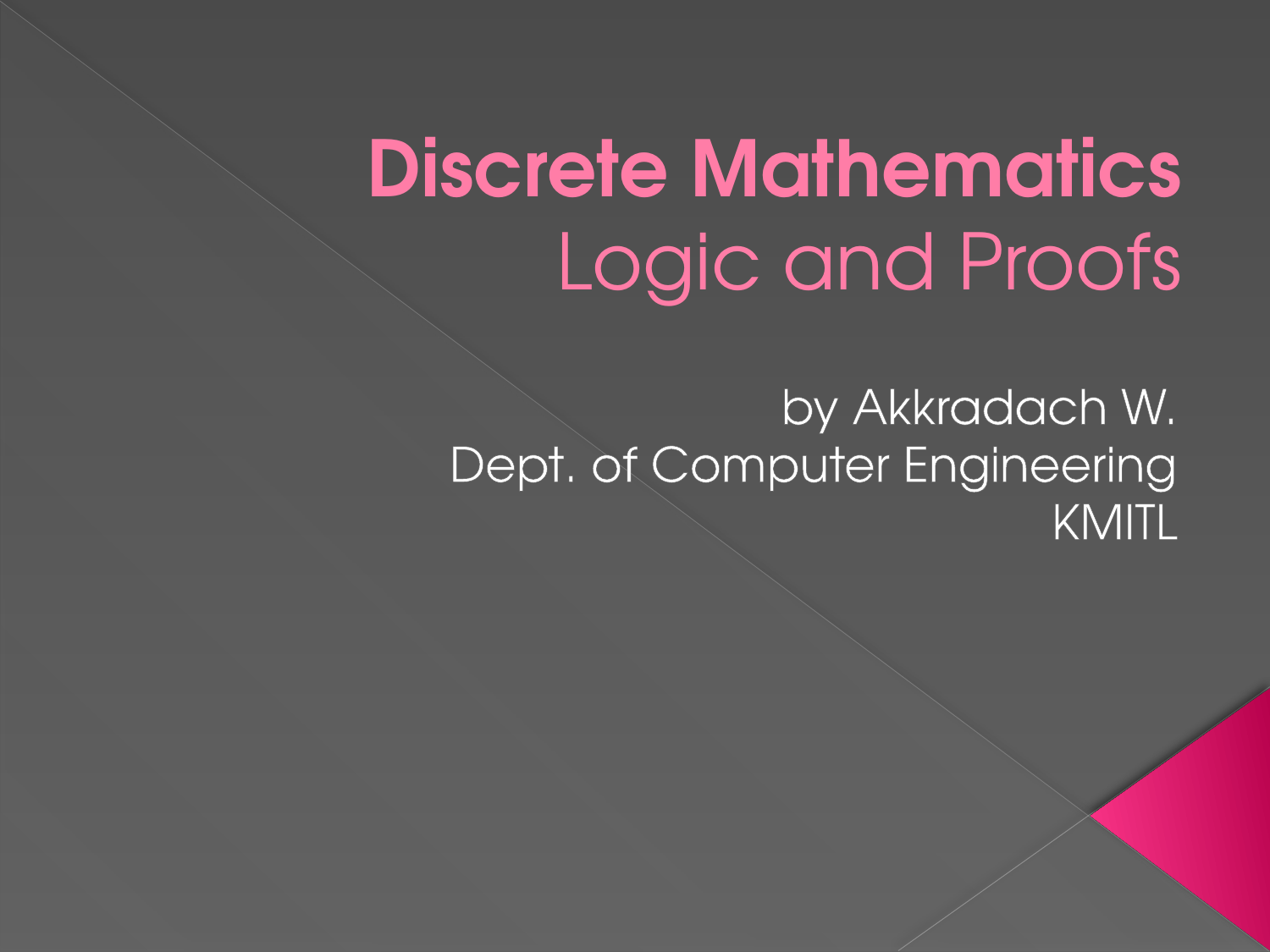

# Discrete Mathematics Logic and Proofs

by Akkradach W.
Dept. of Computer Engineering
KMITL